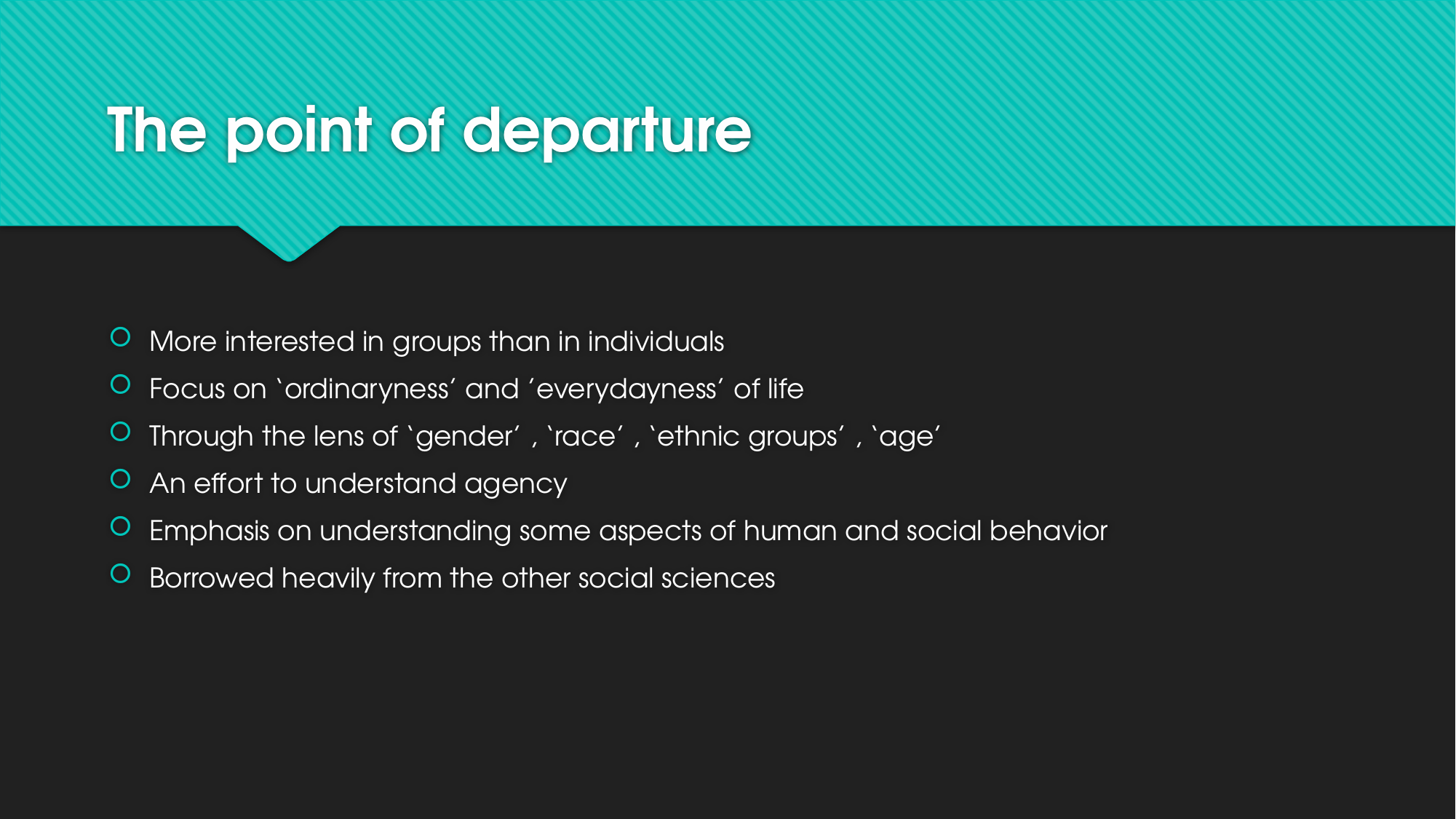

# The point of departure
More interested in groups than in individuals
Focus on ‘ordinaryness’ and ’everydayness’ of life
Through the lens of ‘gender’ , ‘race’ , ‘ethnic groups’ , ‘age’
An effort to understand agency
Emphasis on understanding some aspects of human and social behavior
Borrowed heavily from the other social sciences